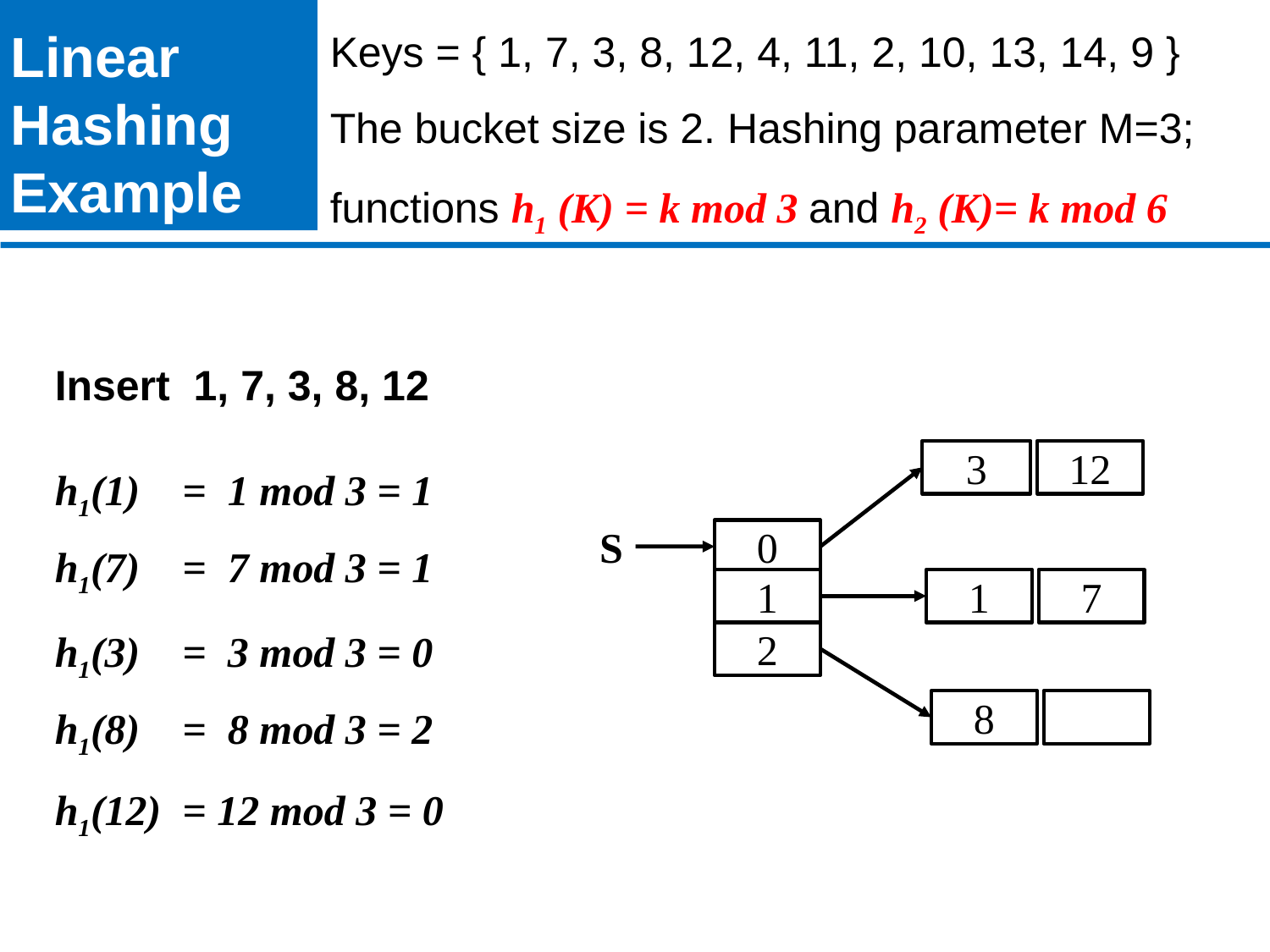

# Linear Hashing Example
Keys = { 1, 7, 3, 8, 12, 4, 11, 2, 10, 13, 14, 9 }
The bucket size is 2. Hashing parameter M=3;
functions h1 (K) = k mod 3 and h2 (K)= k mod 6

Insert  1, 7, 3, 8, 12
h1(1)    =  1 mod 3 = 1
3
12
h1(7)    =  7 mod 3 = 1
S
0
1
1
7
h1(3)    =  3 mod 3 = 0
2
h1(8)    =  8 mod 3 = 2
8

h1(12)  = 12 mod 3 = 0